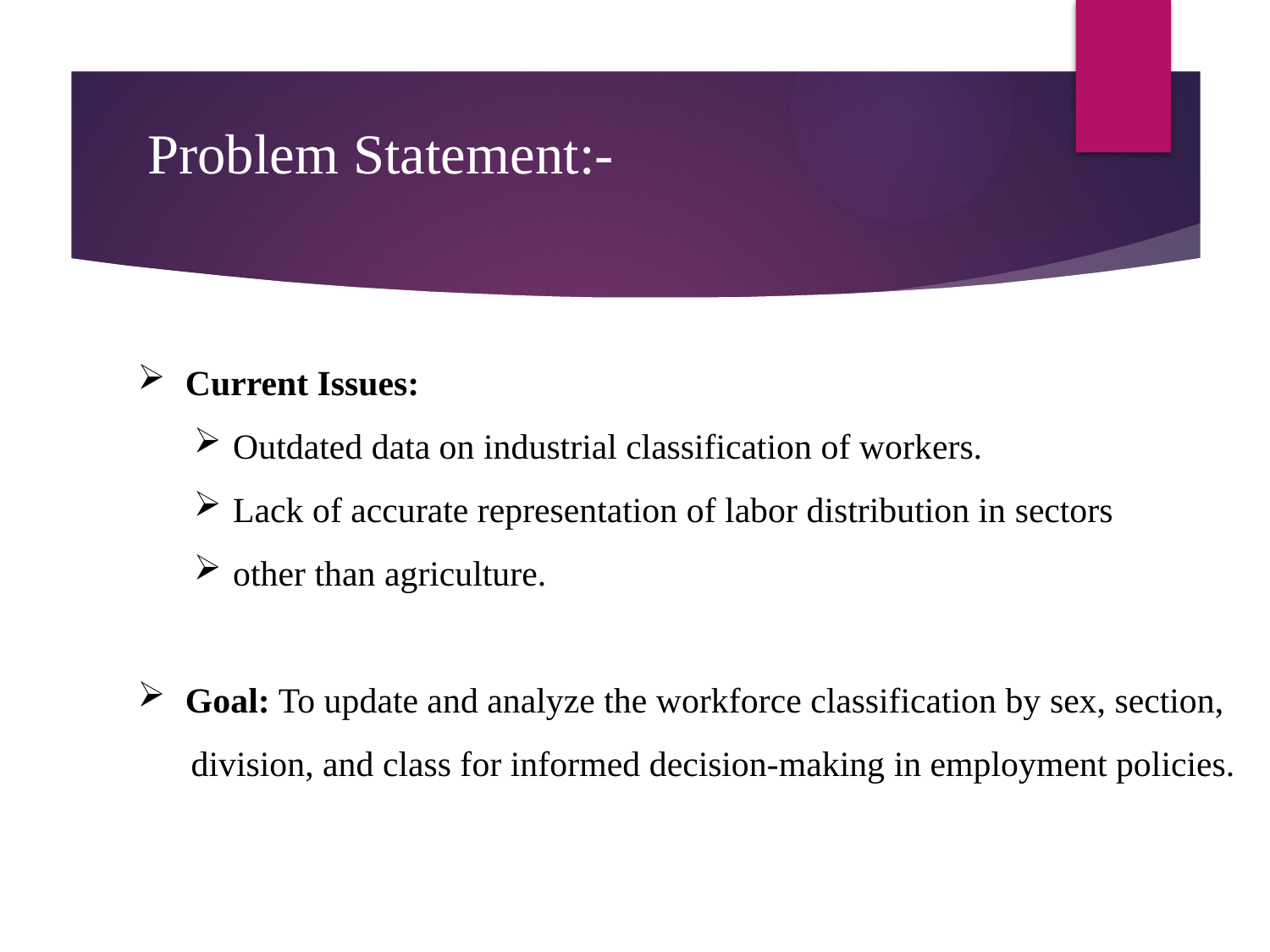

# Problem Statement:-
Current Issues:
Outdated data on industrial classification of workers.
Lack of accurate representation of labor distribution in sectors
other than agriculture.

Goal: To update and analyze the workforce classification by sex, section,
      division, and class for informed decision-making in employment policies.